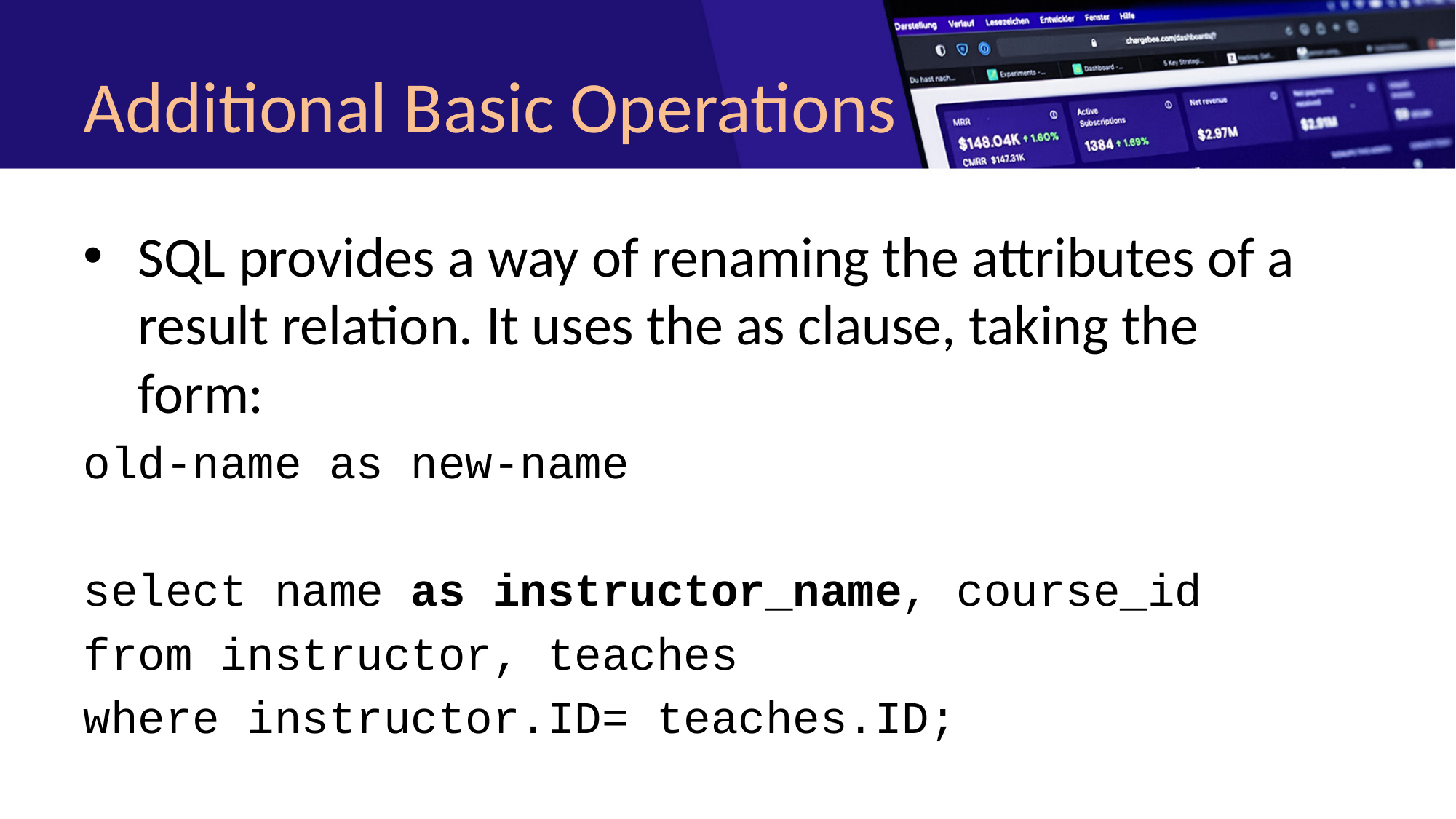

# Additional Basic Operations
SQL provides a way of renaming the attributes of a result relation. It uses the as clause, taking the form:
old-name as new-name

select name as instructor_name, course_id
from instructor, teaches
where instructor.ID= teaches.ID;